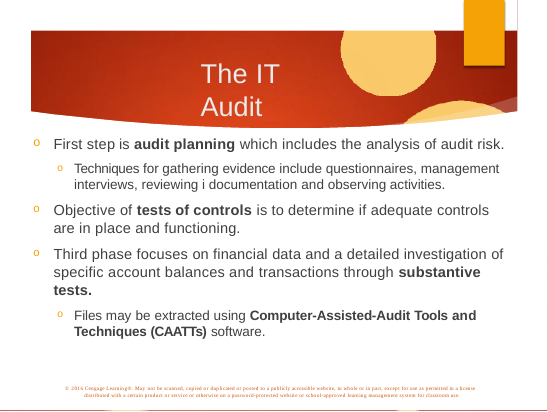

# The IT Audit
First step is audit planning which includes the analysis of audit risk.
Techniques for gathering evidence include questionnaires, management  interviews, reviewing i documentation and observing activities.
Objective of tests of controls is to determine if adequate controls
are in place and functioning.
Third phase focuses on financial data and a detailed investigation of  specific account balances and transactions through substantive  tests.
Files may be extracted using Computer-Assisted-Audit Tools and
Techniques (CAATTs) software.
© 2016 Cengage Learning®. May not be scanned, copied or duplicated or posted to a publicly accessible website, in whole or in part, except for use as permitted in a license  distributed with a certain product or service or otherwise on a password-protected website or school-approved learning management system for classroom use.